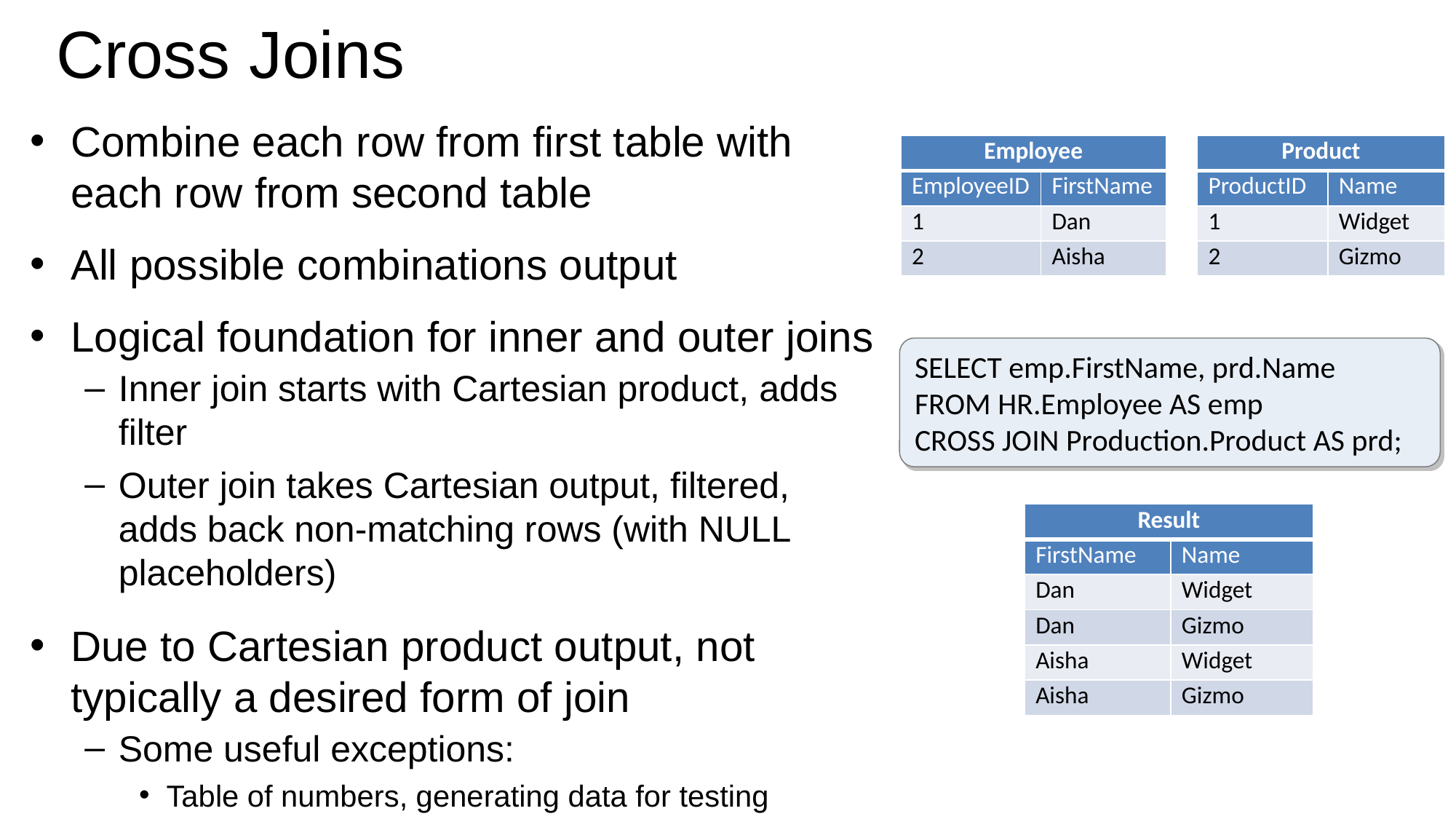

# Cross Joins
Combine each row from first table with each row from second table
All possible combinations output
Logical foundation for inner and outer joins
Inner join starts with Cartesian product, adds filter
Outer join takes Cartesian output, filtered, adds back non-matching rows (with NULL placeholders)
Due to Cartesian product output, not typically a desired form of join
Some useful exceptions:
Table of numbers, generating data for testing

| Employee |  |
| --- | --- |
| EmployeeID | FirstName |
| 1 | Dan |
| 2 | Aisha |
| Product |  |
| --- | --- |
| ProductID | Name |
| 1 | Widget |
| 2 | Gizmo |
SELECT emp.FirstName, prd.Name
FROM HR.Employee AS emp
CROSS JOIN Production.Product AS prd;
| Result |  |
| --- | --- |
| FirstName | Name |
| Dan | Widget |
| Dan | Gizmo |
| Aisha | Widget |
| Aisha | Gizmo |